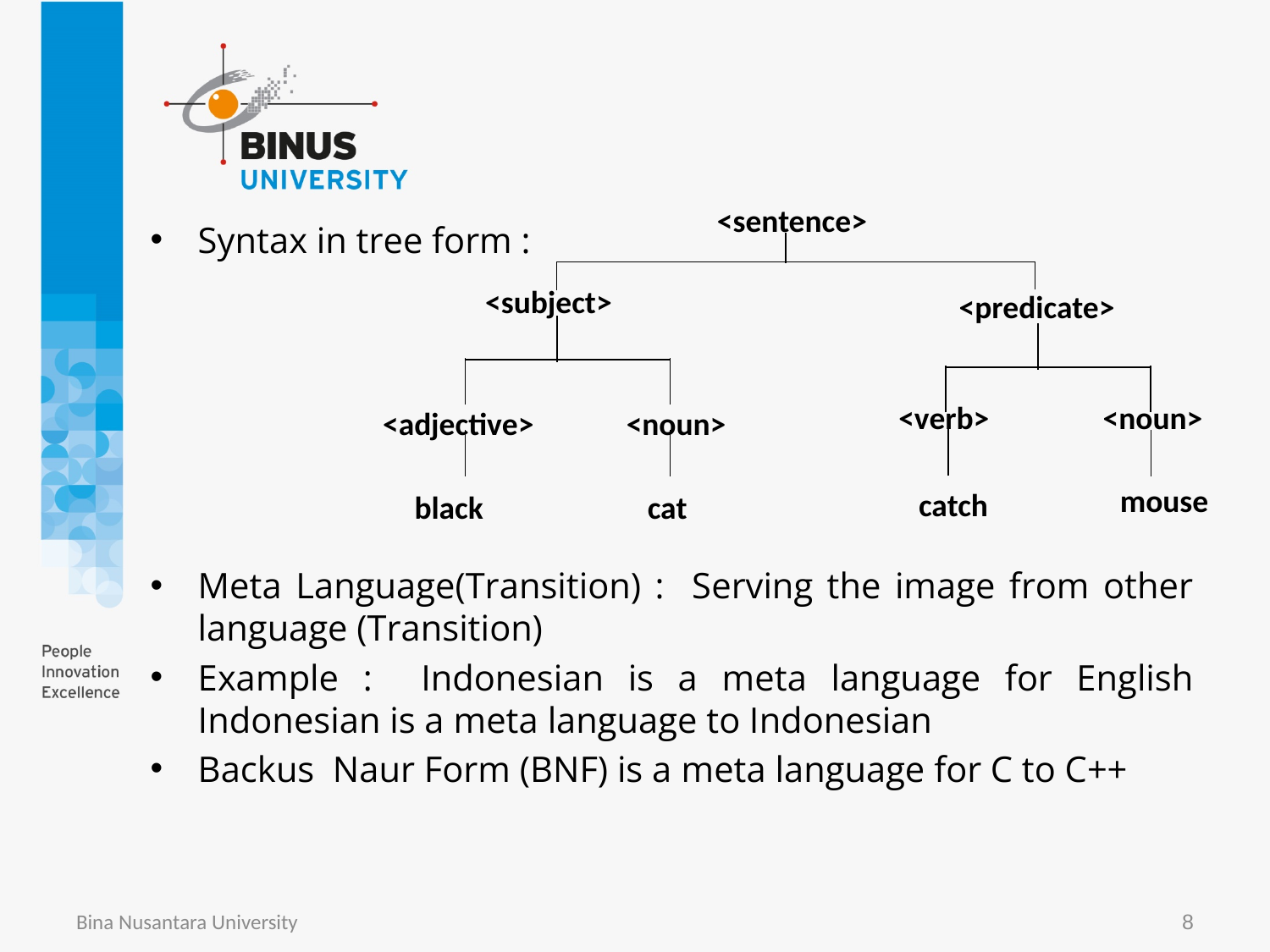

<sentence>
<subject>
<predicate>
<verb>
<noun>
<adjective>
<noun>
mouse
catch
black
cat
Syntax in tree form :

Meta Language(Transition) :  Serving the image from other language (Transition)
Example :  Indonesian is a meta language for English
Indonesian is a meta language to Indonesian
Backus  Naur Form (BNF) is a meta language for C to C++
Bina Nusantara University
8